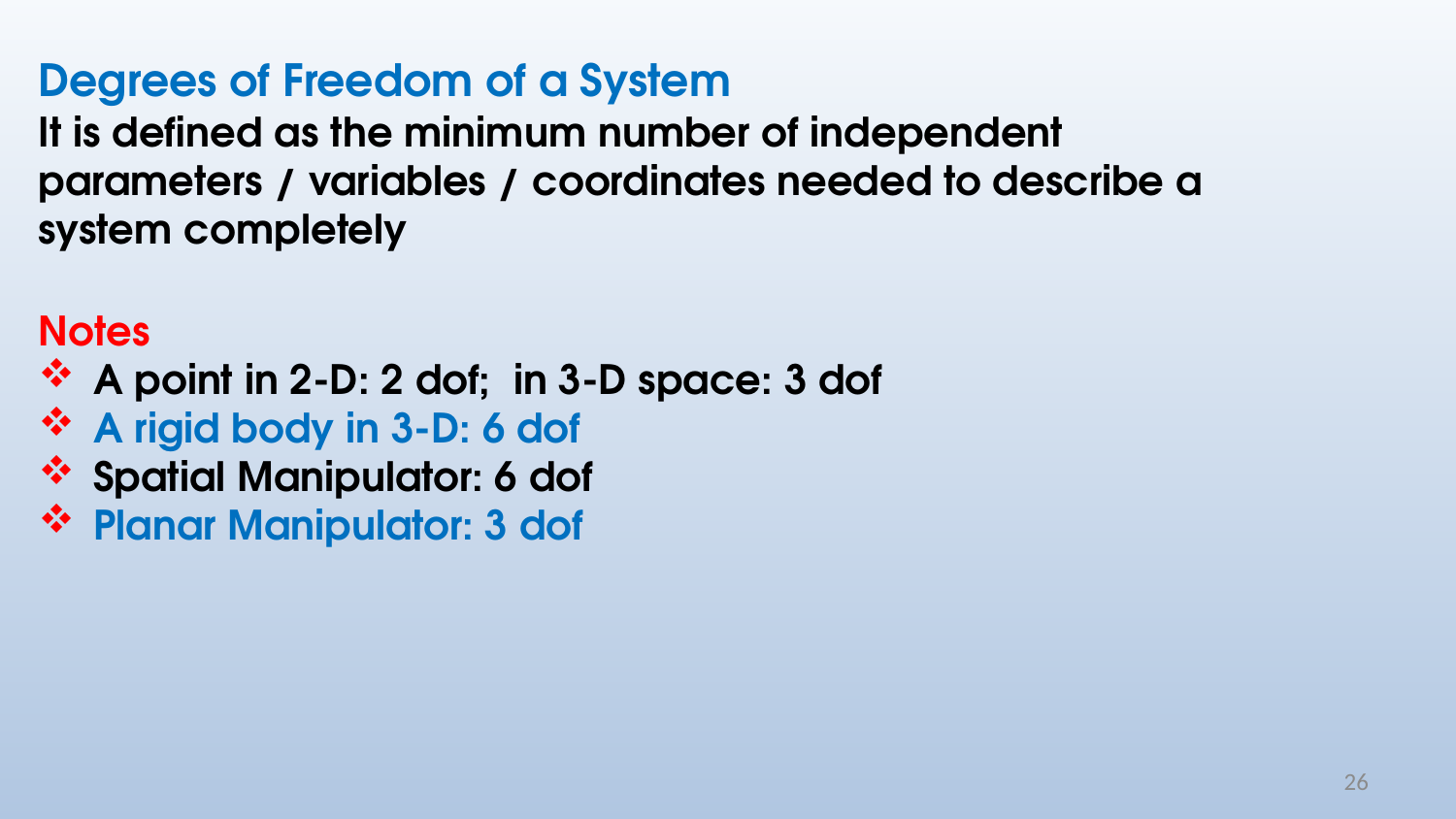

Degrees of Freedom of a System
It is defined as the minimum number of independent parameters / variables / coordinates needed to describe a system completely

Notes
A point in 2-D: 2 dof;  in 3-D space: 3 dof
A rigid body in 3-D: 6 dof
Spatial Manipulator: 6 dof
Planar Manipulator: 3 dof

26